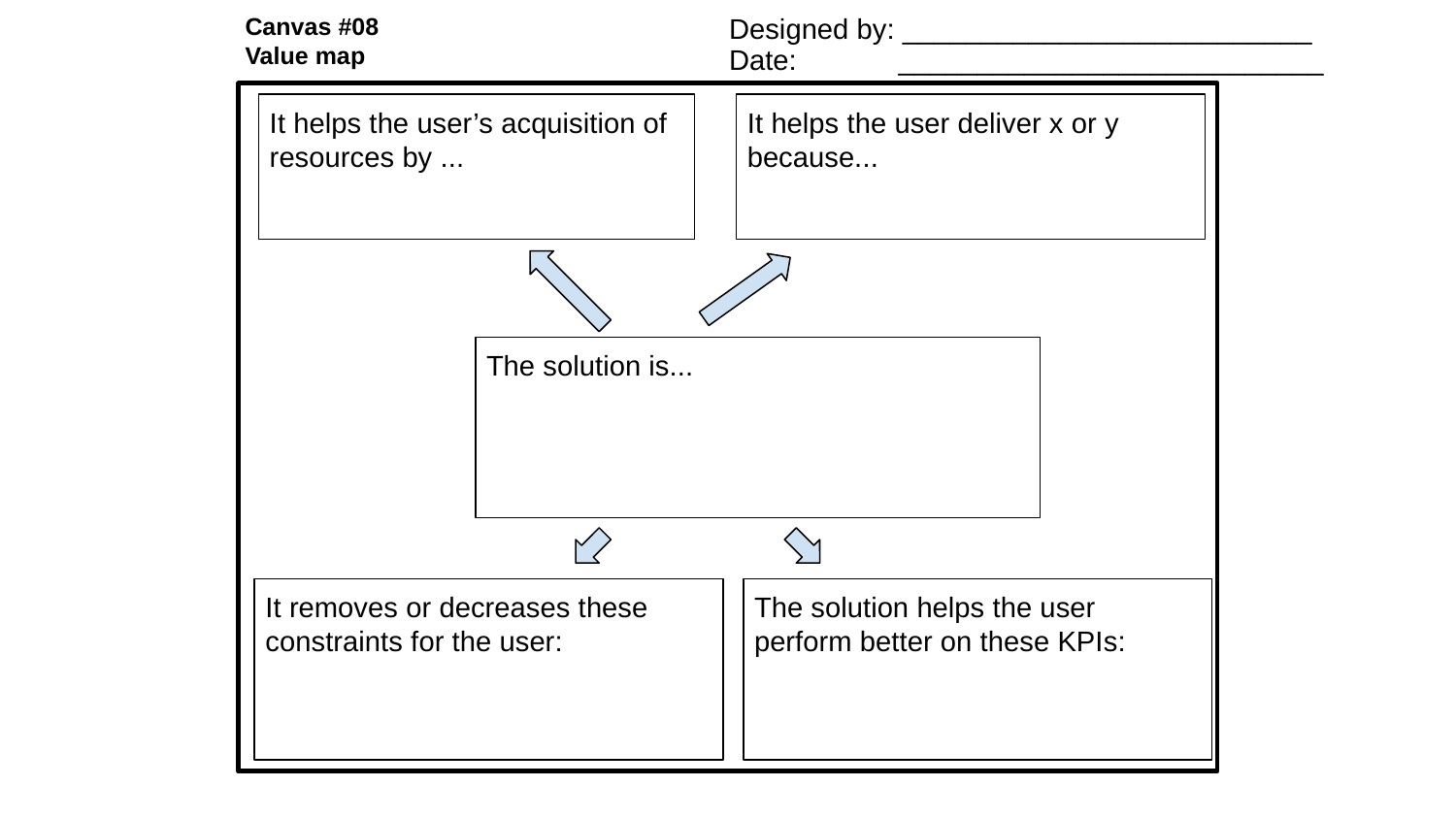

Canvas #08
Value map
Designed by: __________________________
Date: 	   ___________________________

It helps the user’s acquisition of resources by ...
It helps the user deliver x or y because...

The solution is...

It removes or decreases these constraints for the user:
The solution helps the user perform better on these KPIs: